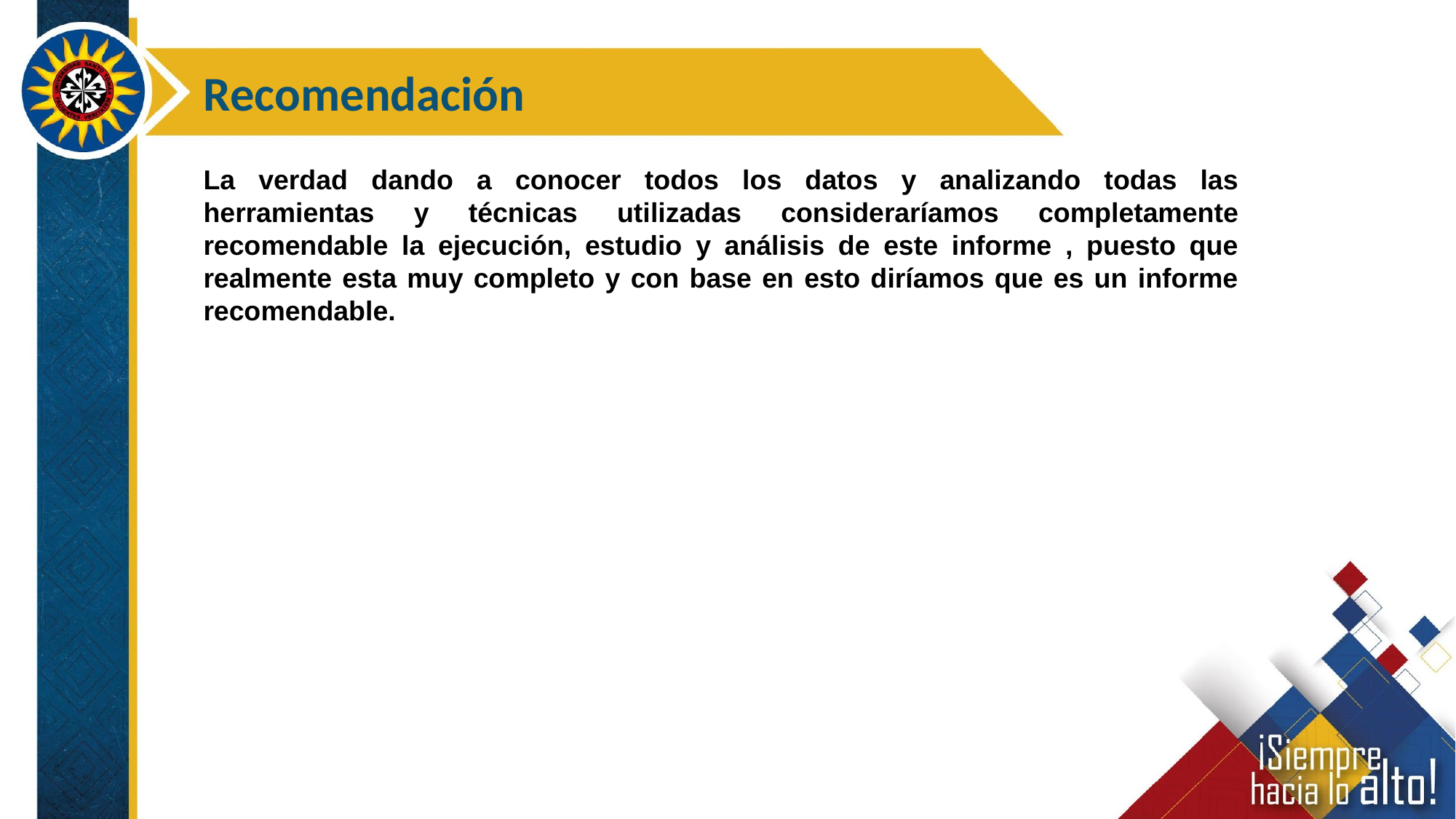

Recomendación
La verdad dando a conocer todos los datos y analizando todas las herramientas y técnicas utilizadas consideraríamos completamente recomendable la ejecución, estudio y análisis de este informe , puesto que realmente esta muy completo y con base en esto diríamos que es un informe recomendable.